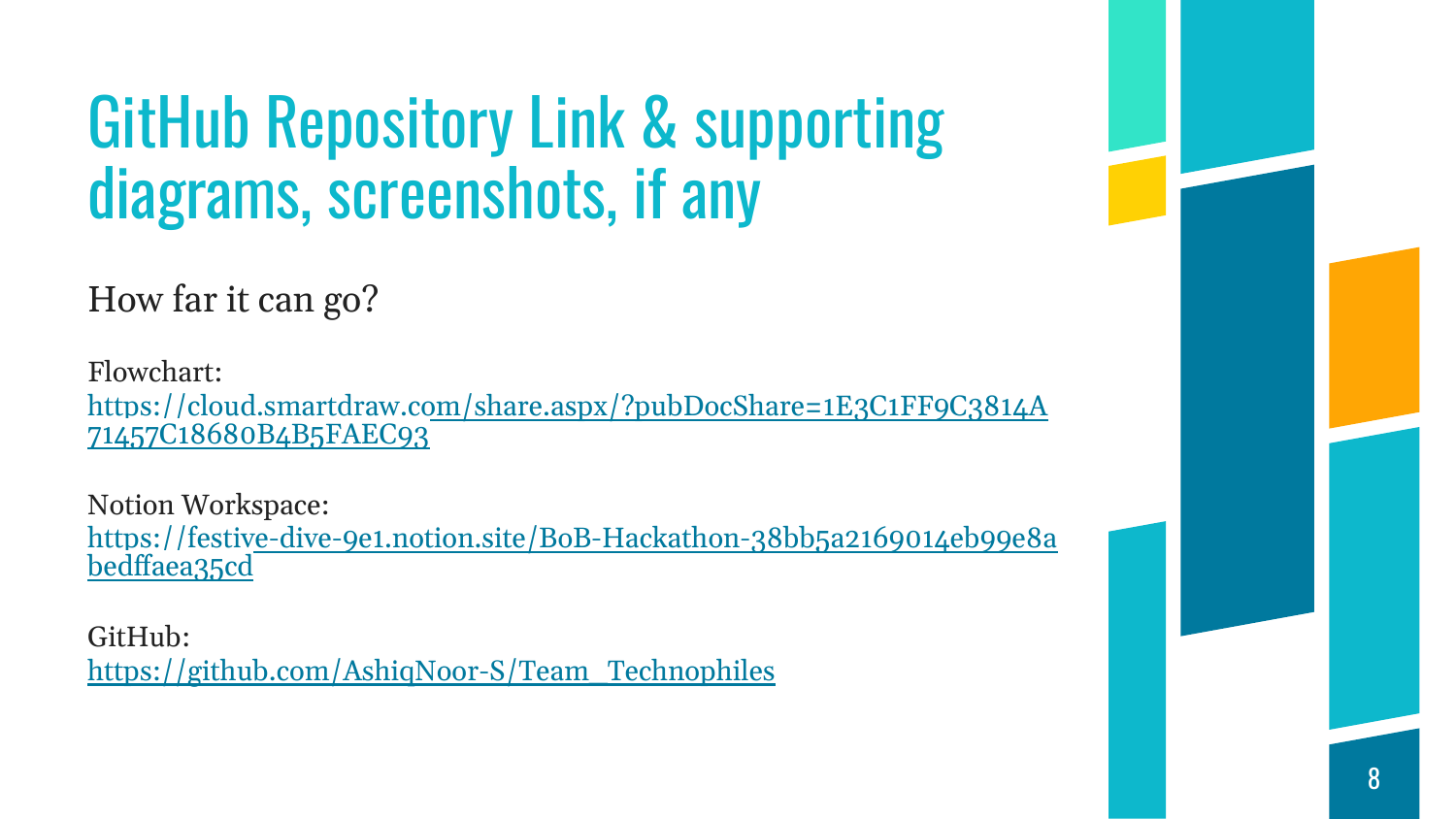

# GitHub Repository Link & supporting diagrams, screenshots, if any

How far it can go?

Flowchart: https://cloud.smartdraw.com/share.aspx/?pubDocShare=1E3C1FF9C3814A71457C18680B4B5FAEC93

Notion Workspace:
https://festive-dive-9e1.notion.site/BoB-Hackathon-38bb5a2169014eb99e8abedffaea35cd

GitHub:
https://github.com/AshiqNoor-S/Team_Technophiles

8